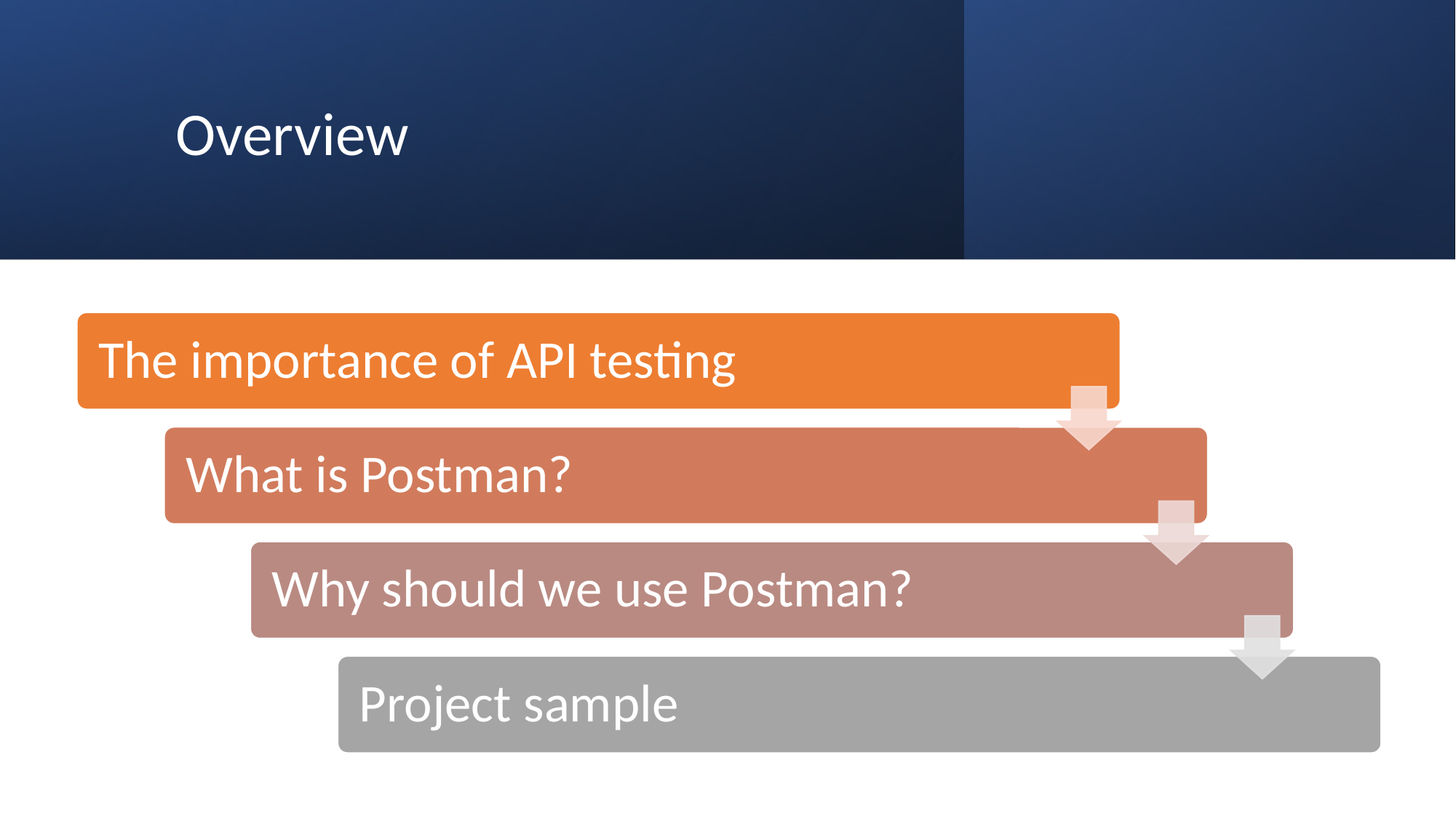

# Overview
The importance of API testing
What is Postman?
Why should we use Postman?
Project sample